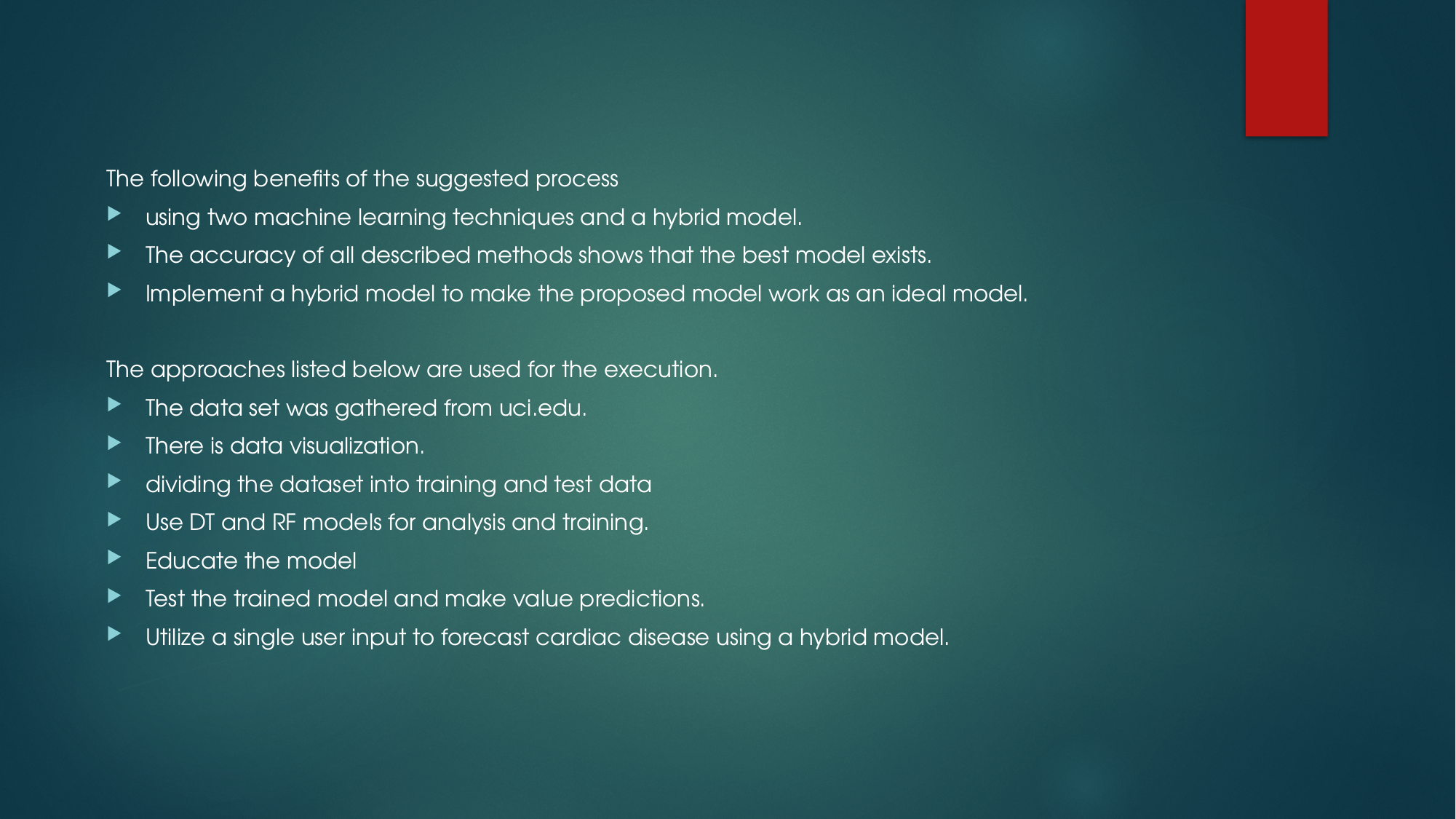

#
The following benefits of the suggested process
using two machine learning techniques and a hybrid model.
The accuracy of all described methods shows that the best model exists.
Implement a hybrid model to make the proposed model work as an ideal model.

The approaches listed below are used for the execution.
The data set was gathered from uci.edu.
There is data visualization.
dividing the dataset into training and test data
Use DT and RF models for analysis and training.
Educate the model
Test the trained model and make value predictions.
Utilize a single user input to forecast cardiac disease using a hybrid model.